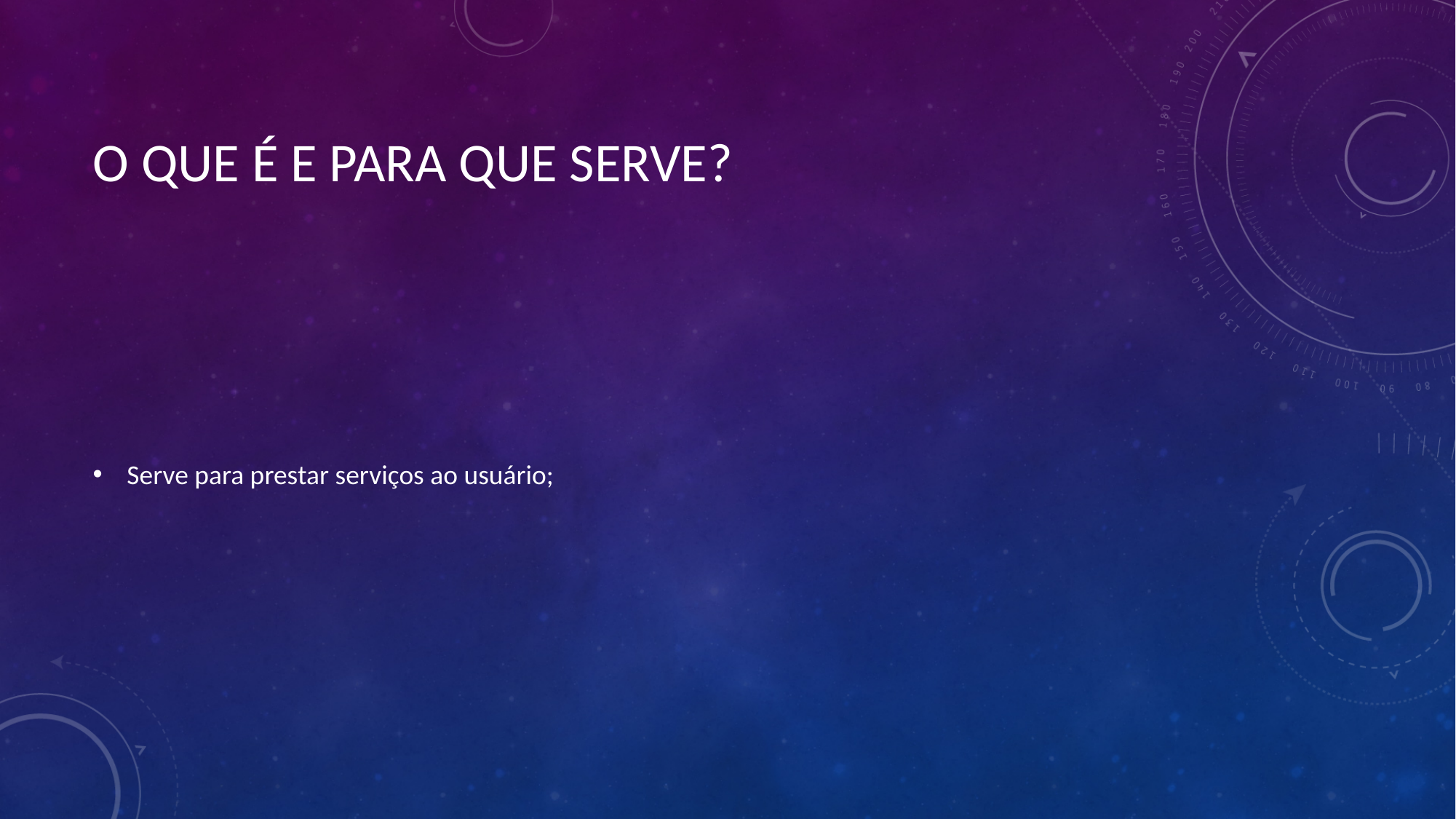

# O que é e para que serve?
Serve para prestar serviços ao usuário;